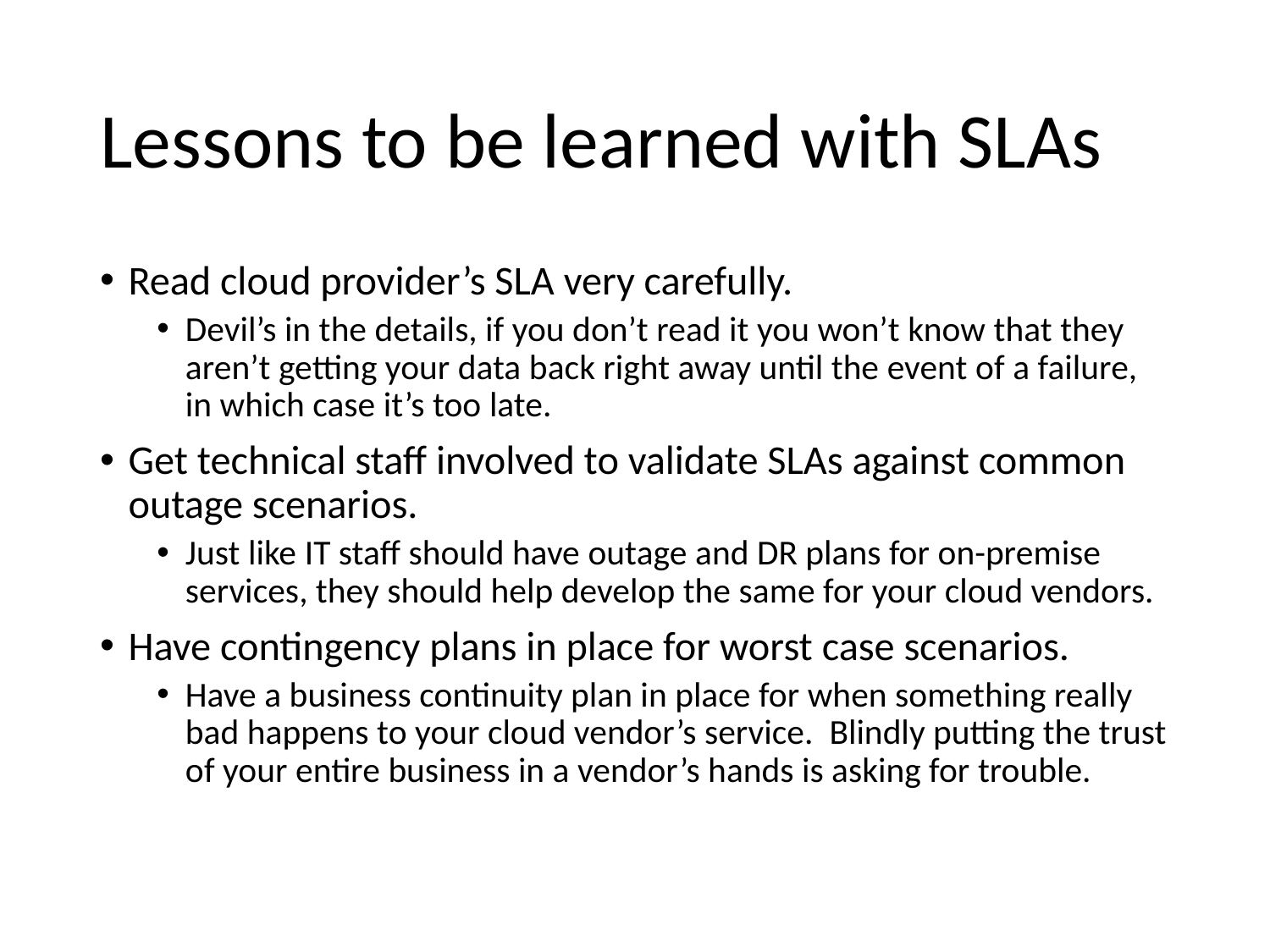

# Lessons to be learned with SLAs
Read cloud provider’s SLA very carefully.
Devil’s in the details, if you don’t read it you won’t know that they aren’t getting your data back right away until the event of a failure, in which case it’s too late.
Get technical staff involved to validate SLAs against common outage scenarios.
Just like IT staff should have outage and DR plans for on-premise services, they should help develop the same for your cloud vendors.
Have contingency plans in place for worst case scenarios.
Have a business continuity plan in place for when something really bad happens to your cloud vendor’s service.  Blindly putting the trust of your entire business in a vendor’s hands is asking for trouble.